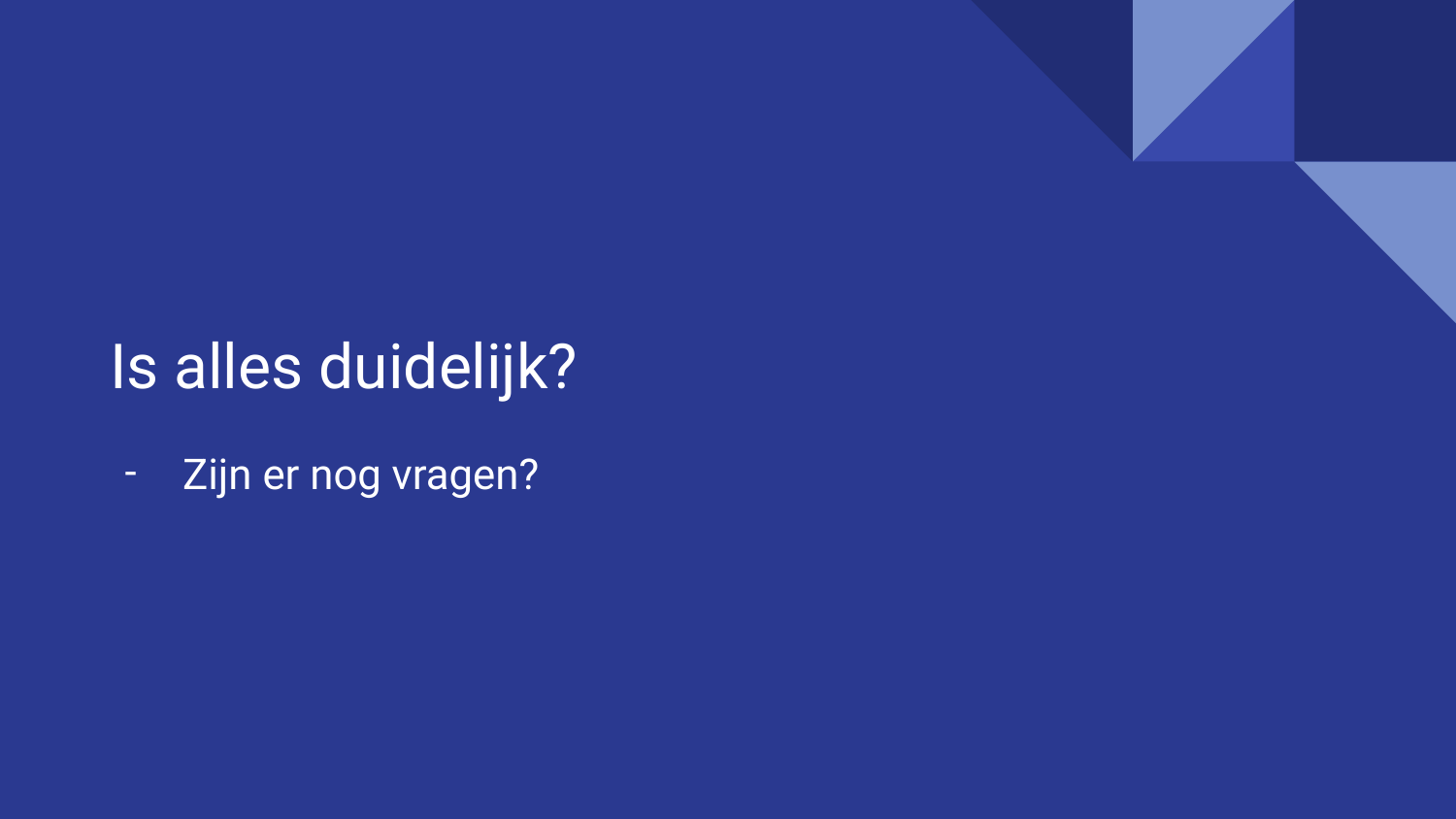

# Is alles duidelijk?
Zijn er nog vragen?